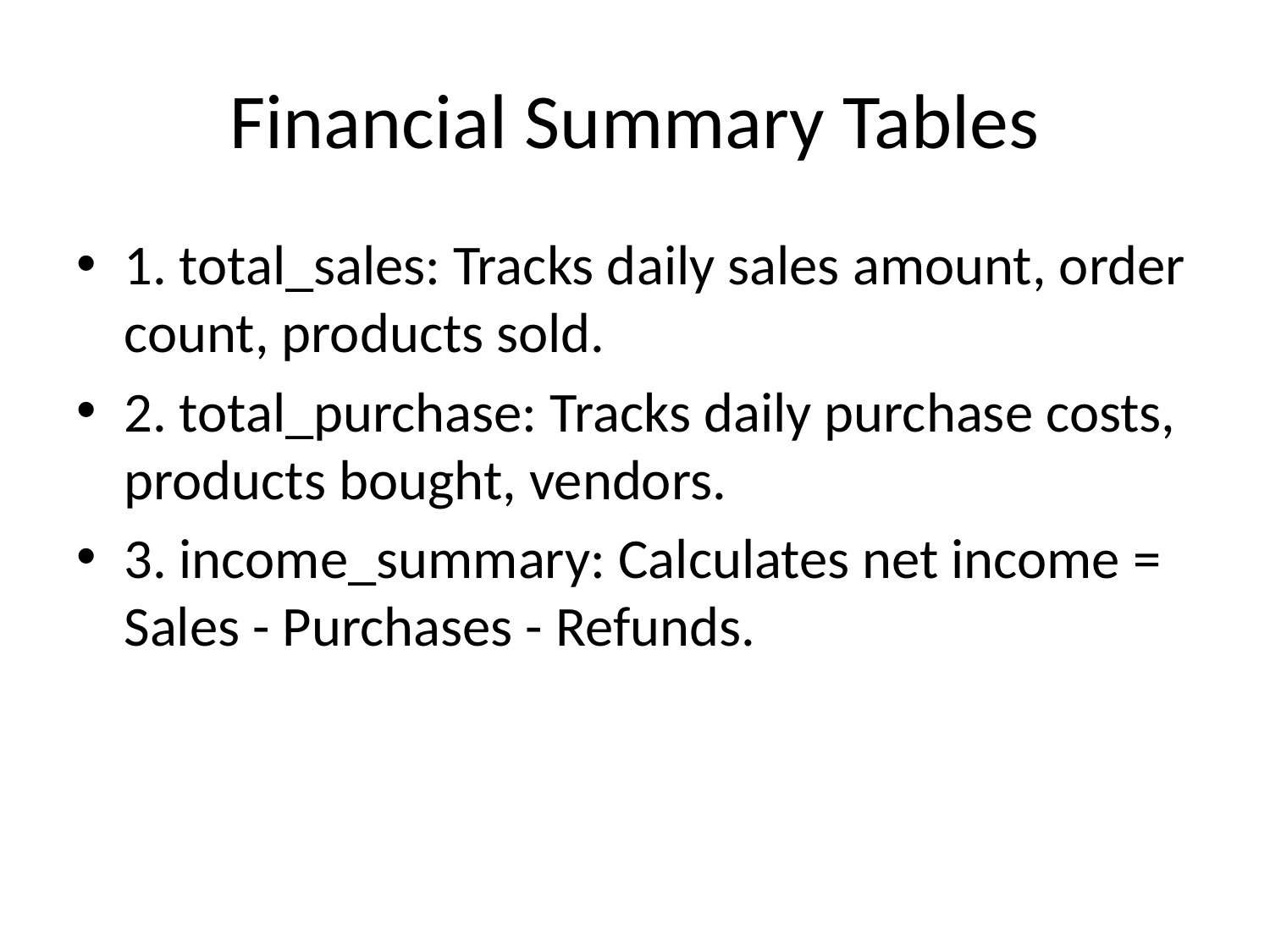

# Financial Summary Tables
1. total_sales: Tracks daily sales amount, order count, products sold.
2. total_purchase: Tracks daily purchase costs, products bought, vendors.
3. income_summary: Calculates net income = Sales - Purchases - Refunds.